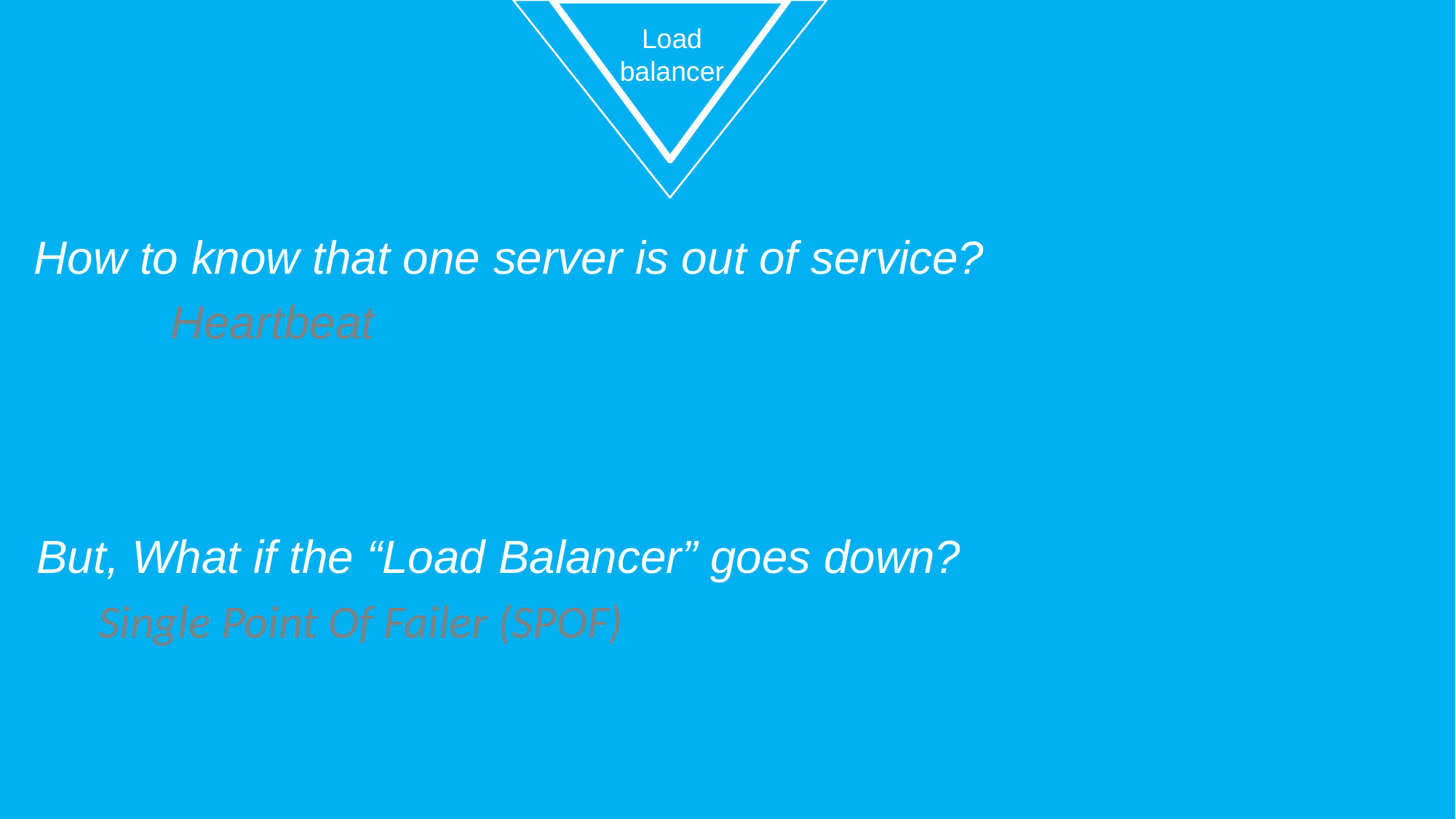

Load
balancer
How to know that one server is out of service?
		Heartbeat
But, What if the “Load Balancer” goes down?
     Single Point Of Failer (SPOF)